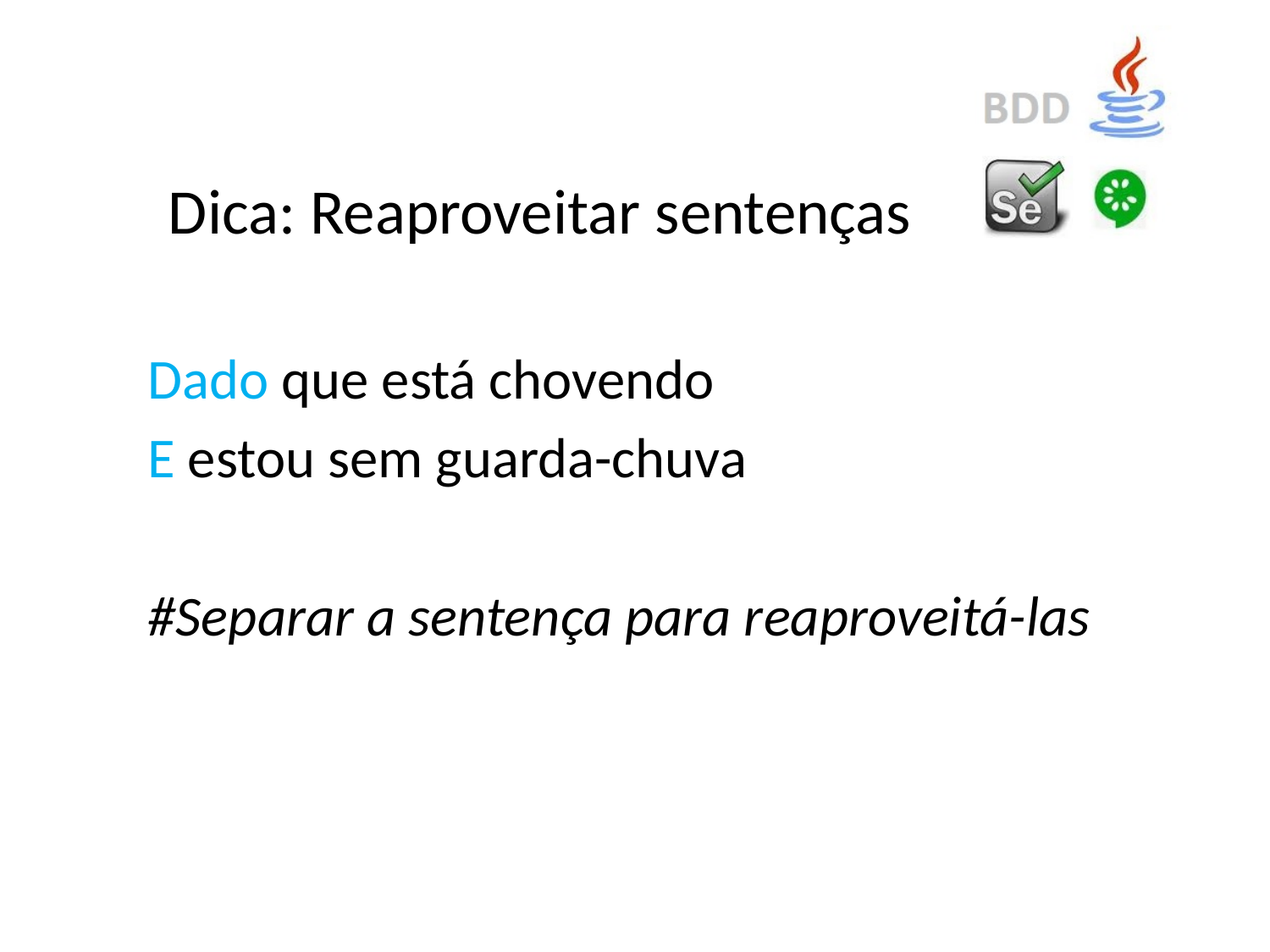

# Dica: Reaproveitar sentenças
Dado que está chovendo
E estou sem guarda-chuva

#Separar a sentença para reaproveitá-las